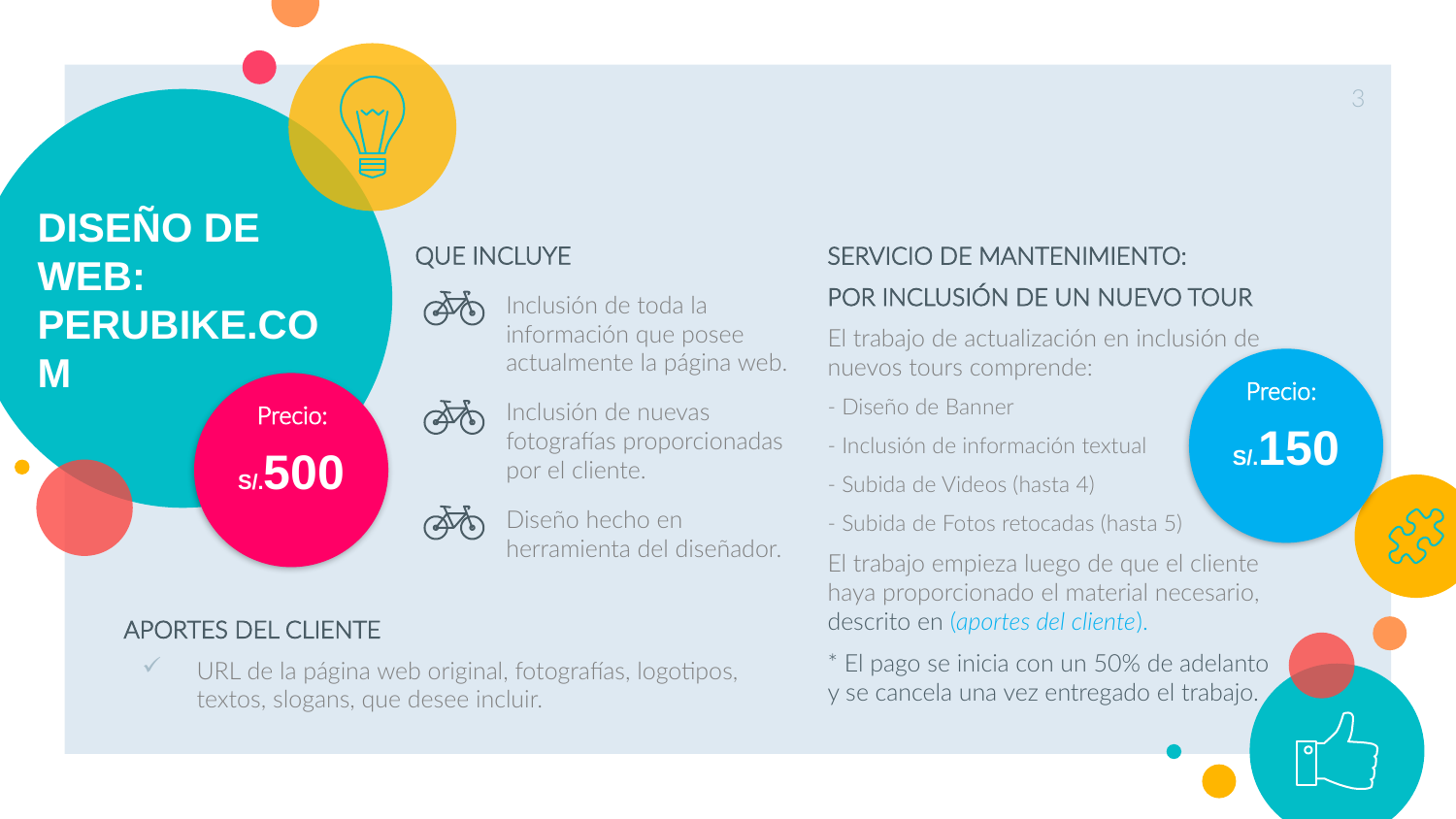

3
# DISEÑO DE WEB: PERUBIKE.COM
QUE INCLUYE
Inclusión de toda la información que posee actualmente la página web.
Inclusión de nuevas fotografías proporcionadas por el cliente.
Diseño hecho en herramienta del diseñador.

SERVICIO DE MANTENIMIENTO:
POR INCLUSIÓN DE UN NUEVO TOUR
El trabajo de actualización en inclusión de nuevos tours comprende:
- Diseño de Banner
- Inclusión de información textual
- Subida de Videos (hasta 4)
- Subida de Fotos retocadas (hasta 5)
El trabajo empieza luego de que el cliente haya proporcionado el material necesario, descrito en (aportes del cliente).
* El pago se inicia con un 50% de adelanto y se cancela una vez entregado el trabajo.

S/.150
Precio:
S/.500
Precio:

APORTES DEL CLIENTE
URL de la página web original, fotografías, logotipos, textos, slogans, que desee incluir.